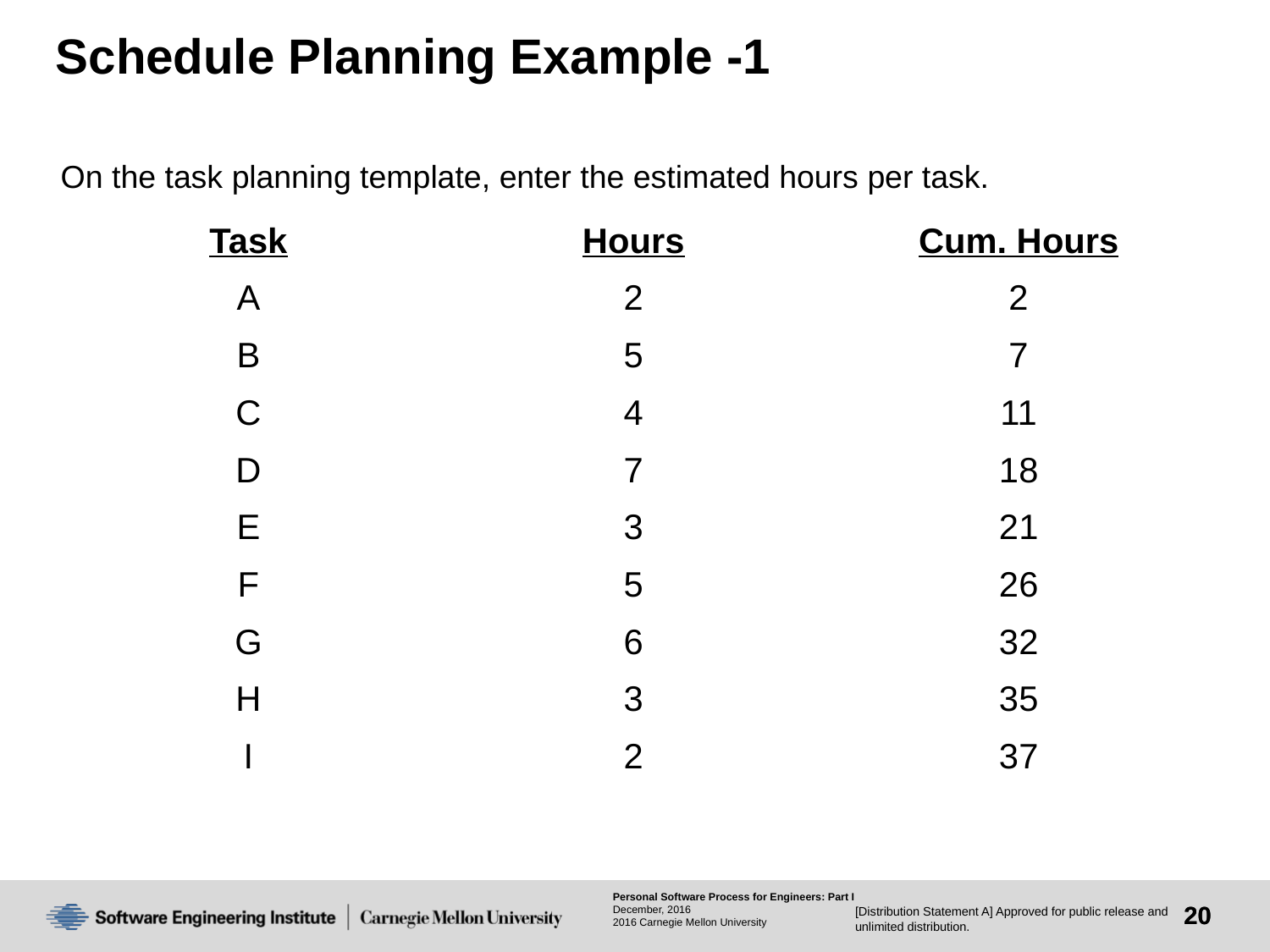

# Schedule Planning Example -1
On the task planning template, enter the estimated hours per task.

| Task | Hours | Cum. Hours |
| --- | --- | --- |
| A | 2 | 2 |
| B | 5 | 7 |
| C | 4 | 11 |
| D | 7 | 18 |
| E | 3 | 21 |
| F | 5 | 26 |
| G | 6 | 32 |
| H | 3 | 35 |
| I | 2 | 37 |